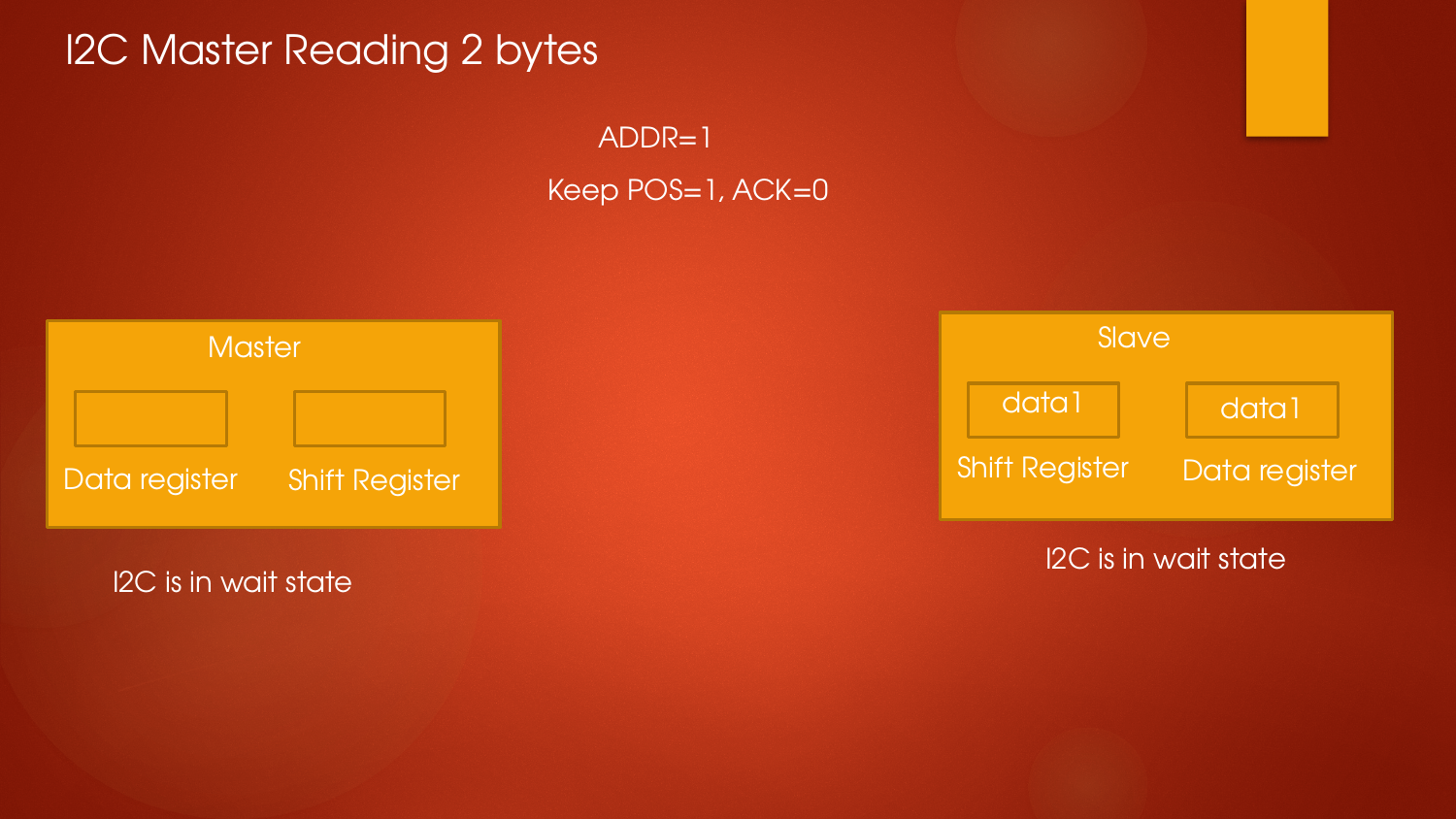

I2C Master Reading 2 bytes
ADDR=1
Keep POS=1, ACK=0

Slave

Master
data1
data1
Shift Register
Data register
Data register
Shift Register
I2C is in wait state
I2C is in wait state